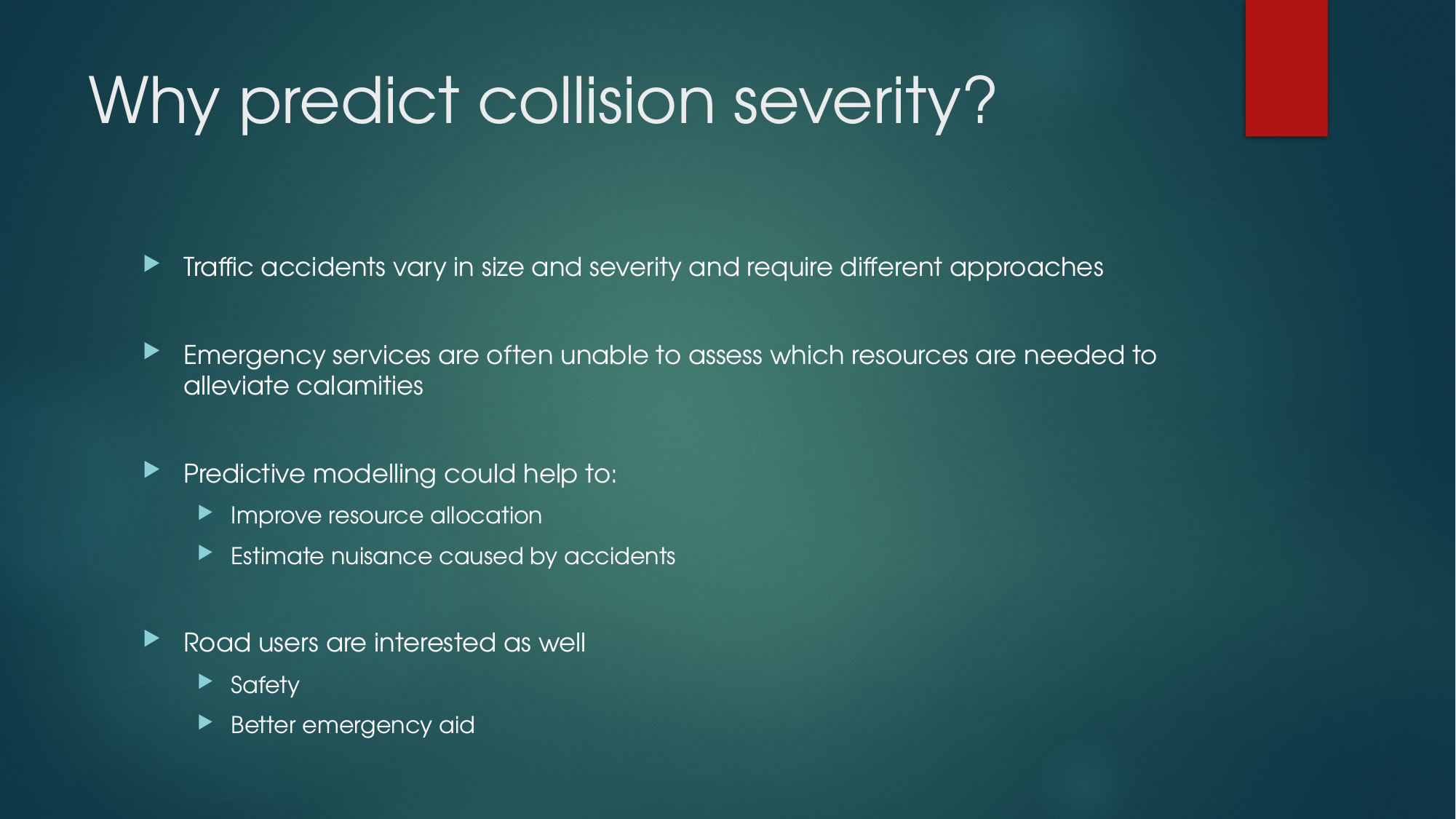

# Why predict collision severity?
Traffic accidents vary in size and severity and require different approaches

Emergency services are often unable to assess which resources are needed to alleviate calamities

Predictive modelling could help to:
Improve resource allocation
Estimate nuisance caused by accidents

Road users are interested as well
Safety
Better emergency aid